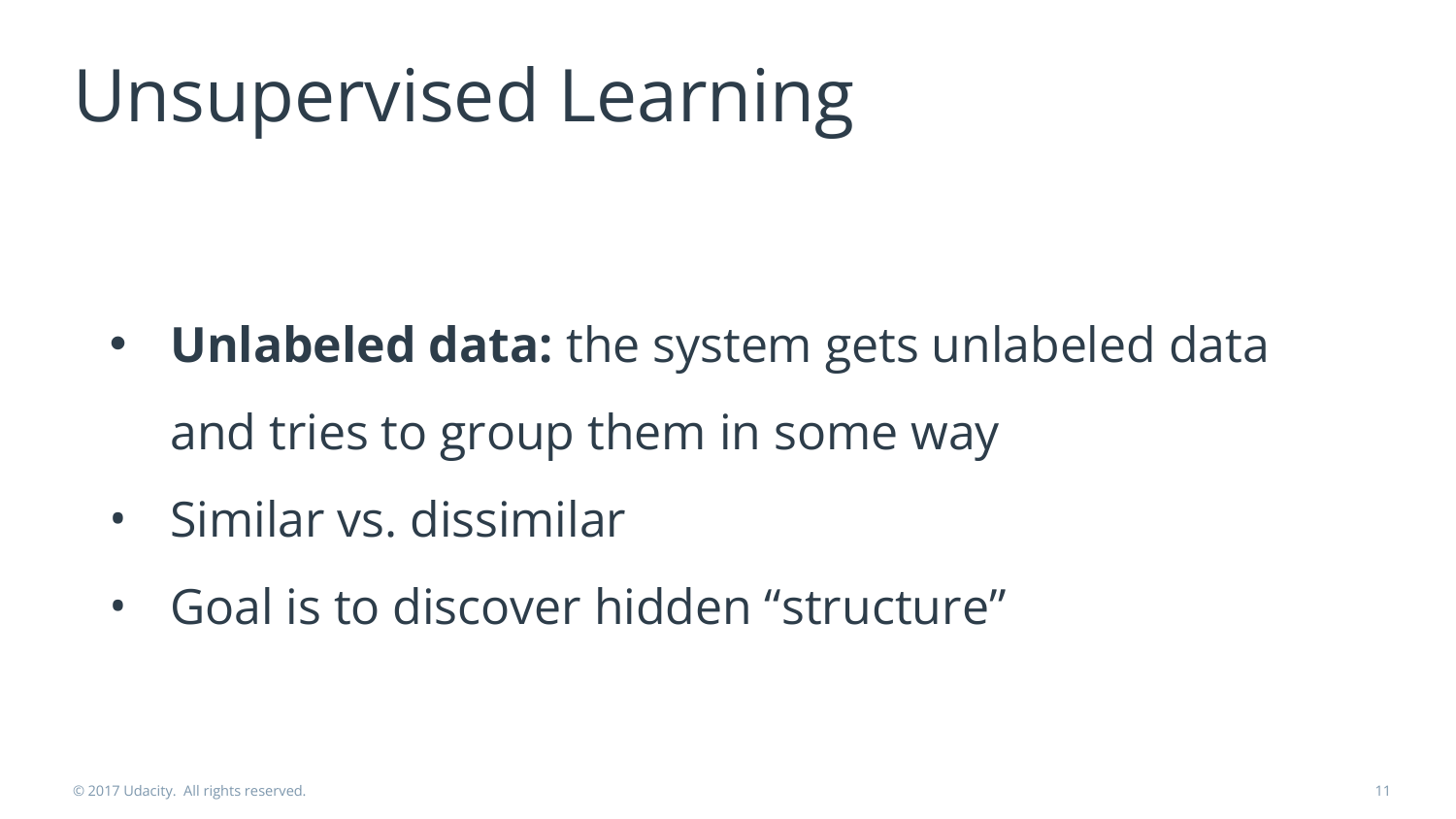

# Unsupervised Learning
Unlabeled data: the system gets unlabeled data and tries to group them in some way
Similar vs. dissimilar
Goal is to discover hidden “structure”
© 2017 Udacity.  All rights reserved.
11